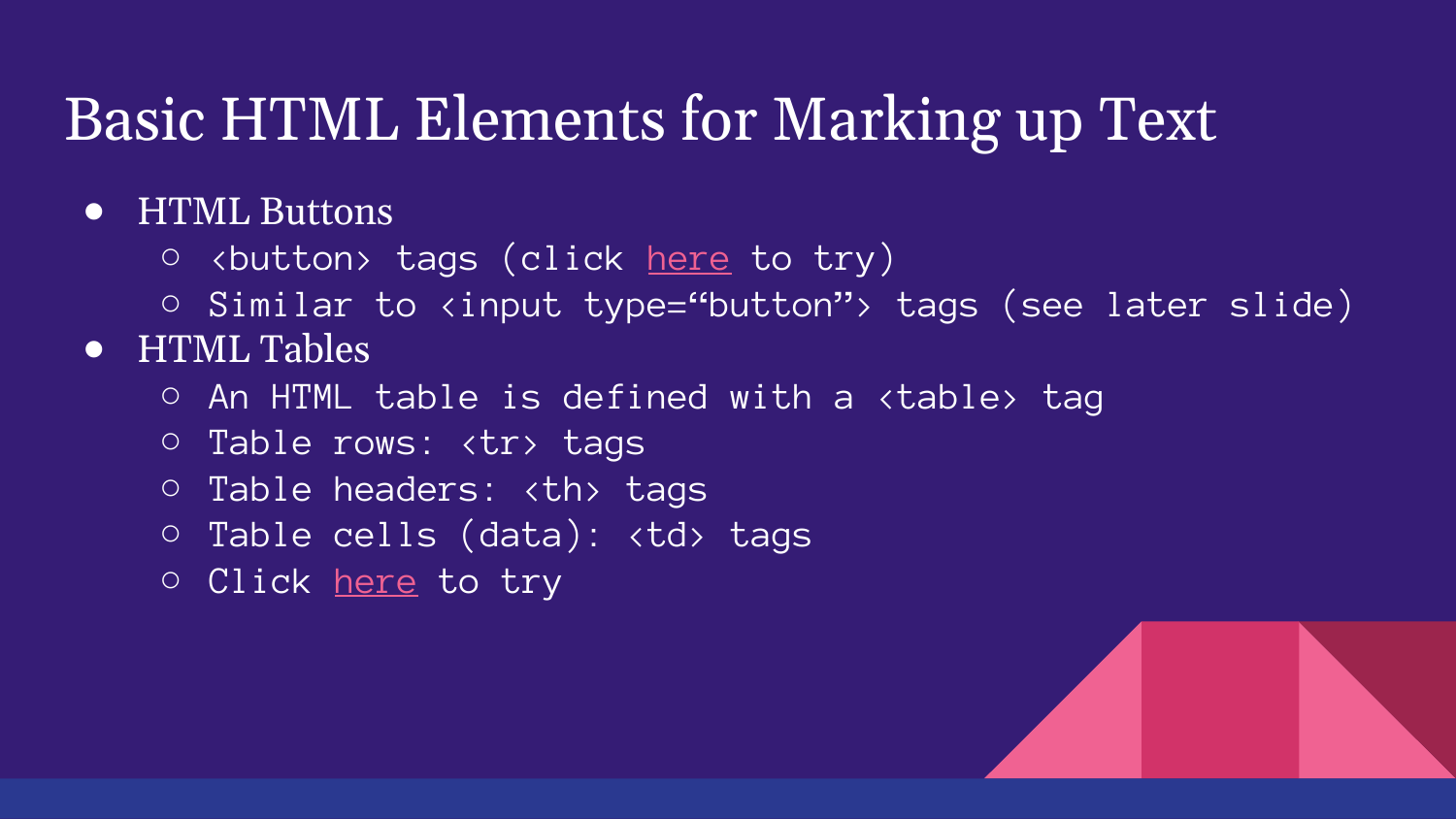

# Basic HTML Elements for Marking up Text
HTML Buttons
<button> tags (click here to try)
Similar to <input type=“button”> tags (see later slide)
HTML Tables
An HTML table is defined with a <table> tag
Table rows: <tr> tags
Table headers: <th> tags
Table cells (data): <td> tags
Click here to try